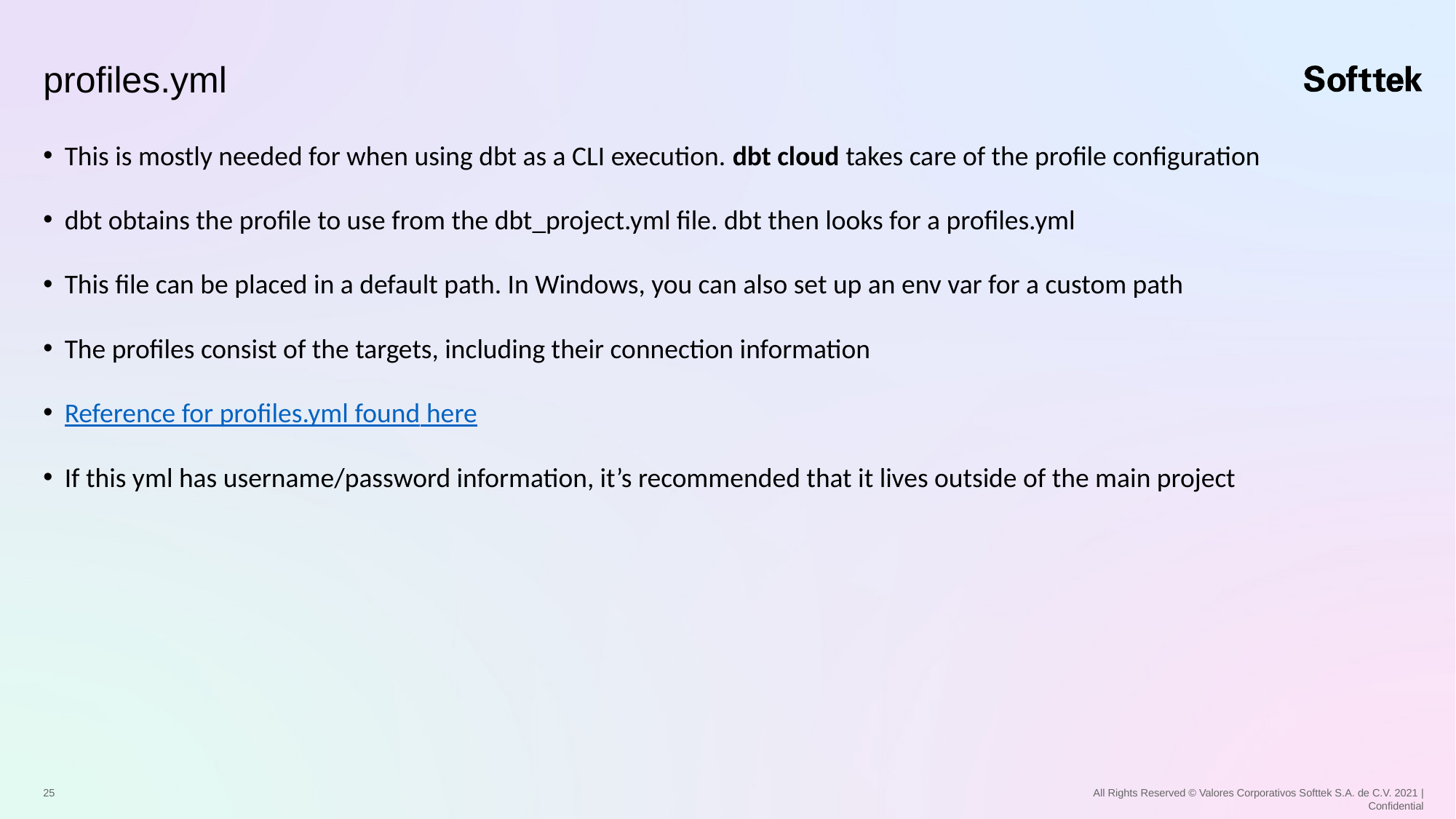

# profiles.yml
This is mostly needed for when using dbt as a CLI execution. dbt cloud takes care of the profile configuration
dbt obtains the profile to use from the dbt_project.yml file. dbt then looks for a profiles.yml
This file can be placed in a default path. In Windows, you can also set up an env var for a custom path
The profiles consist of the targets, including their connection information
Reference for profiles.yml found here
If this yml has username/password information, it’s recommended that it lives outside of the main project